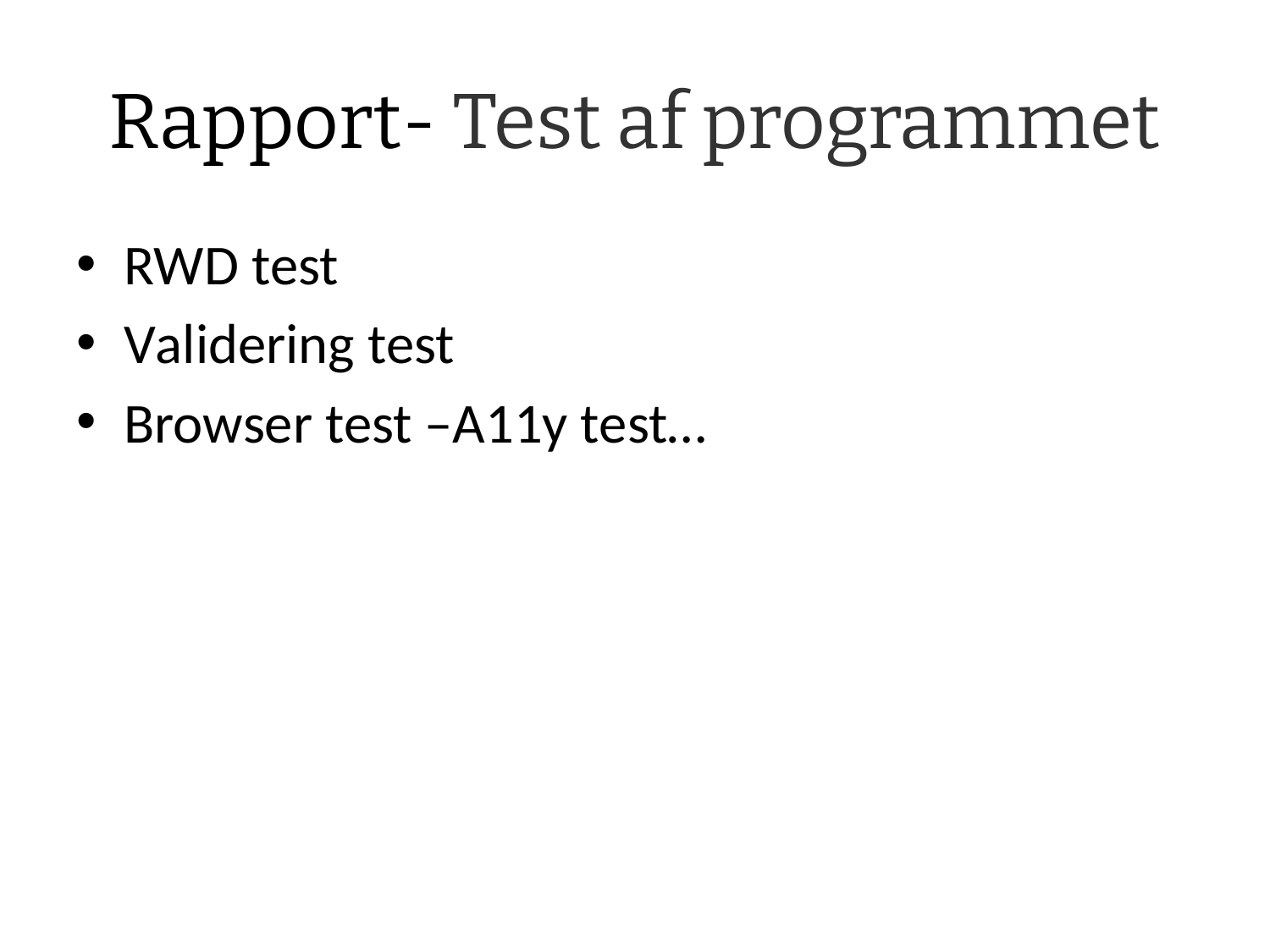

# Rapport- Test af programmet
RWD test
Validering test
Browser test –A11y test…